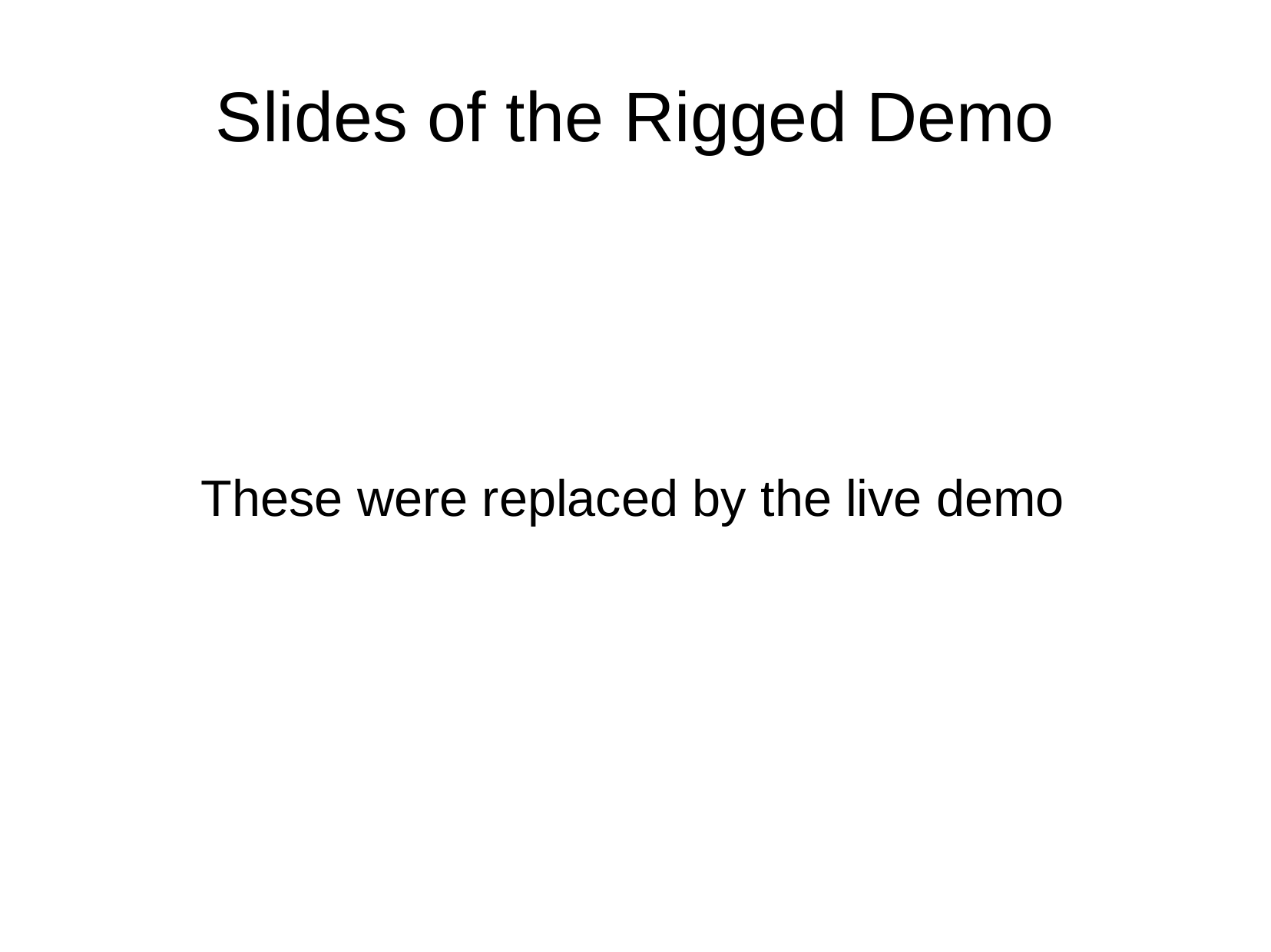

Slides of the	Rigged	Demo
These were replaced by the live demo